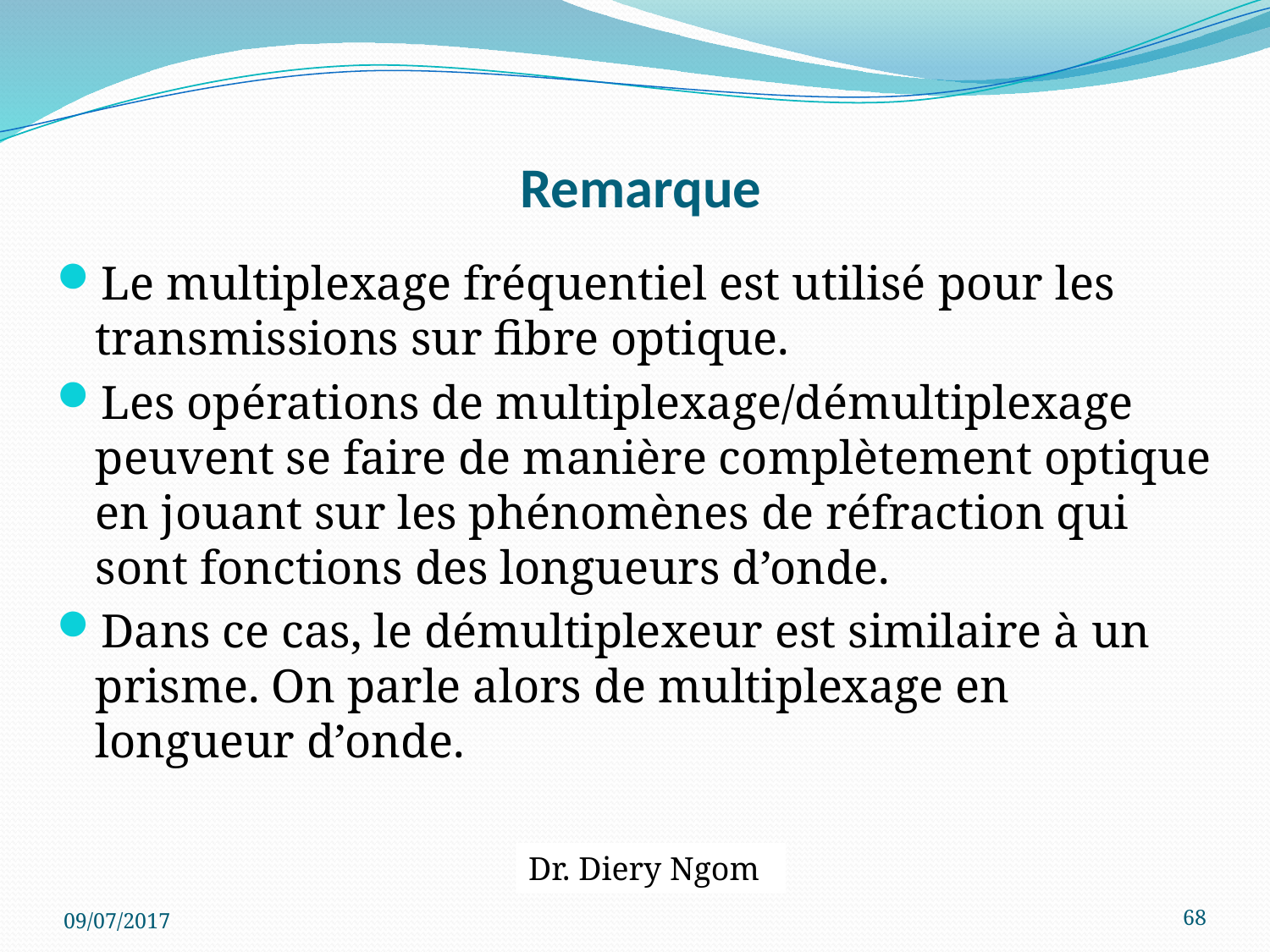

# Remarque
Le multiplexage fréquentiel est utilisé pour les transmissions sur fibre optique.
Les opérations de multiplexage/démultiplexage peuvent se faire de manière complètement optique en jouant sur les phénomènes de réfraction qui sont fonctions des longueurs d’onde.
Dans ce cas, le démultiplexeur est similaire à un prisme. On parle alors de multiplexage en longueur d’onde.
Dr. Diery Ngom
09/07/2017
68